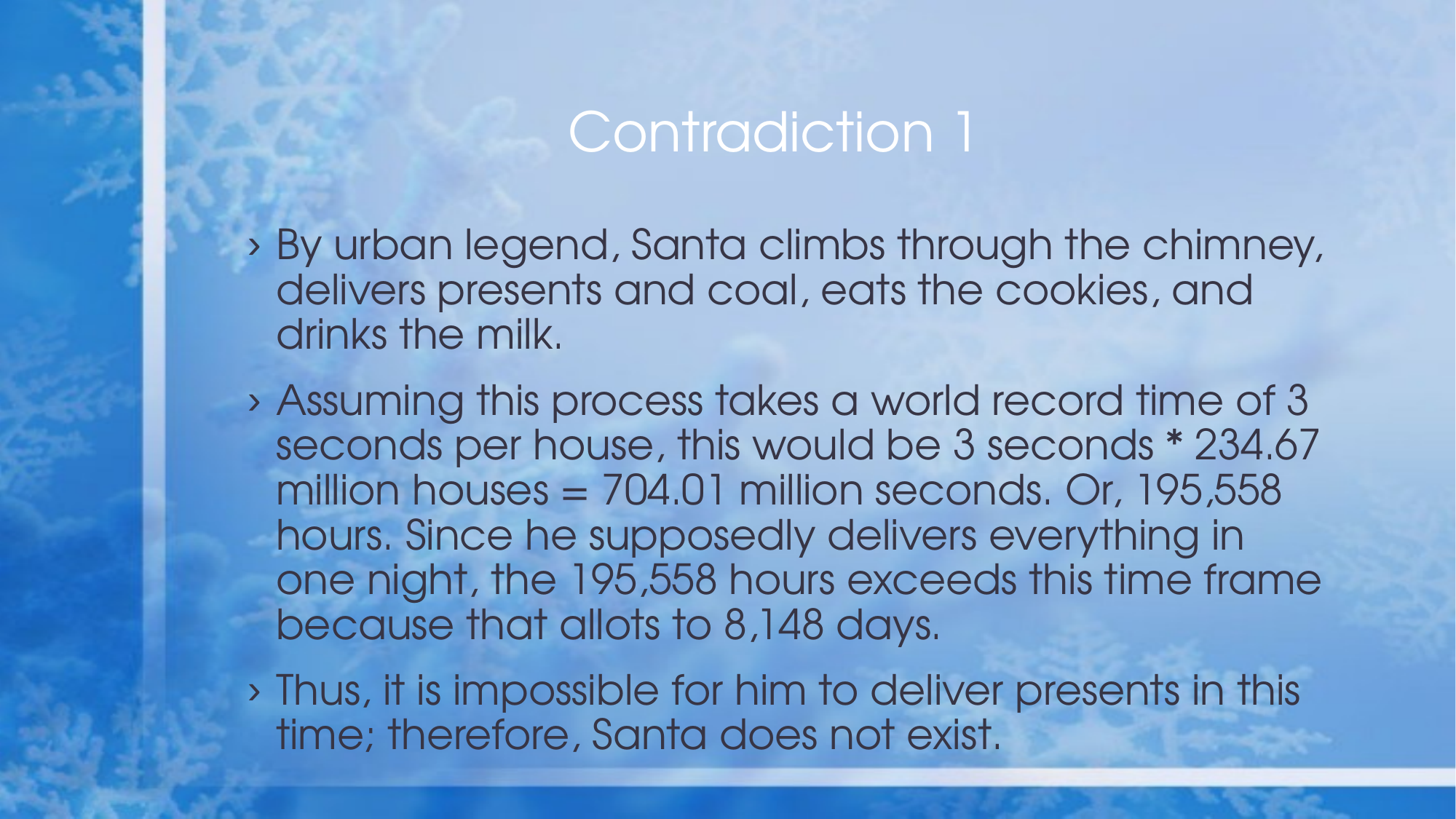

# Contradiction 1
By urban legend, Santa climbs through the chimney, delivers presents and coal, eats the cookies, and drinks the milk.
Assuming this process takes a world record time of 3 seconds per house, this would be 3 seconds * 234.67 million houses = 704.01 million seconds. Or, 195,558 hours. Since he supposedly delivers everything in one night, the 195,558 hours exceeds this time frame because that allots to 8,148 days.
Thus, it is impossible for him to deliver presents in this time; therefore, Santa does not exist.